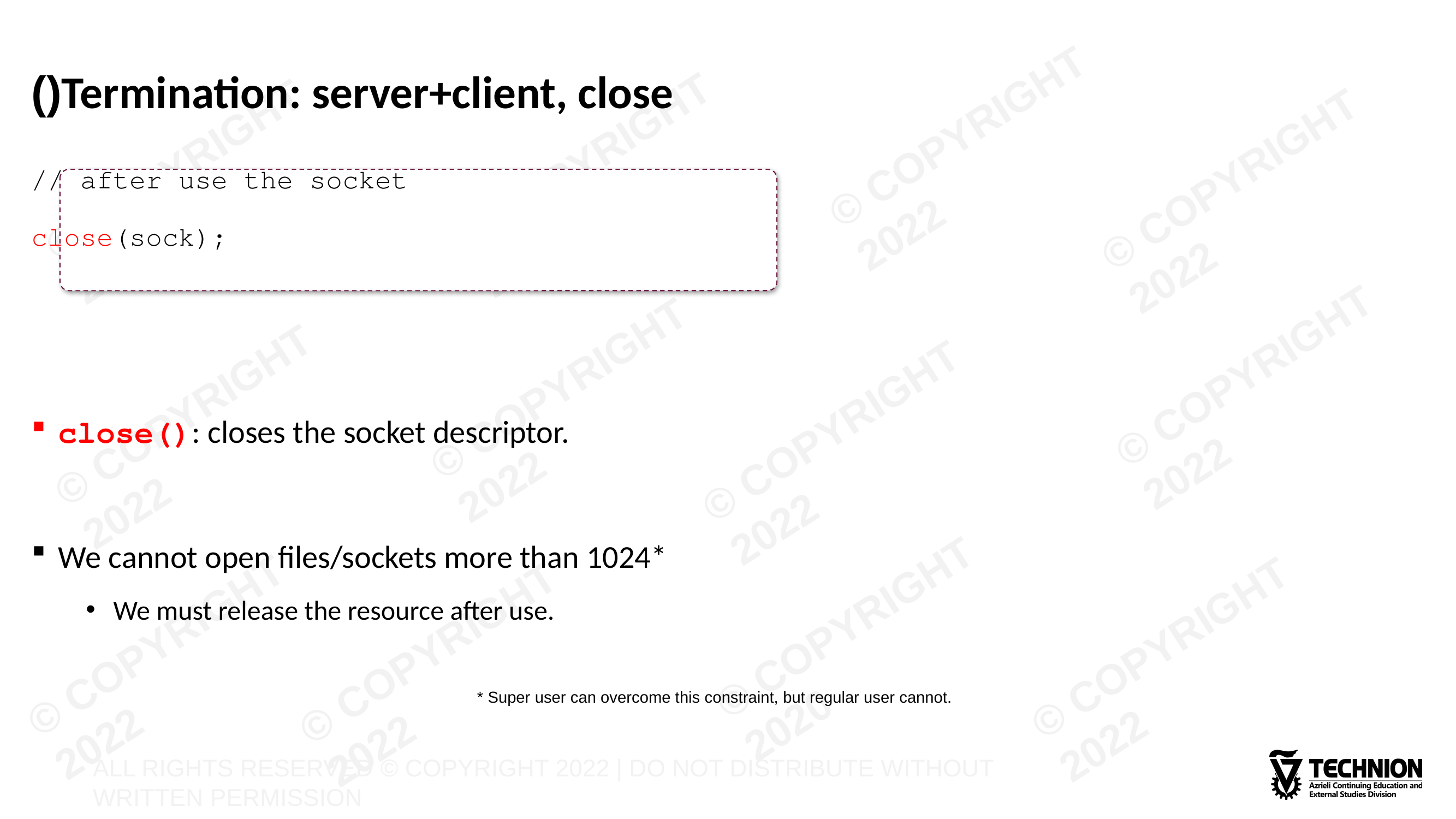

# Termination: server+client, close()
// after use the socket
close(sock);

close(): closes the socket descriptor.

We cannot open files/sockets more than 1024*
We must release the resource after use.

* Super user can overcome this constraint, but regular user cannot.